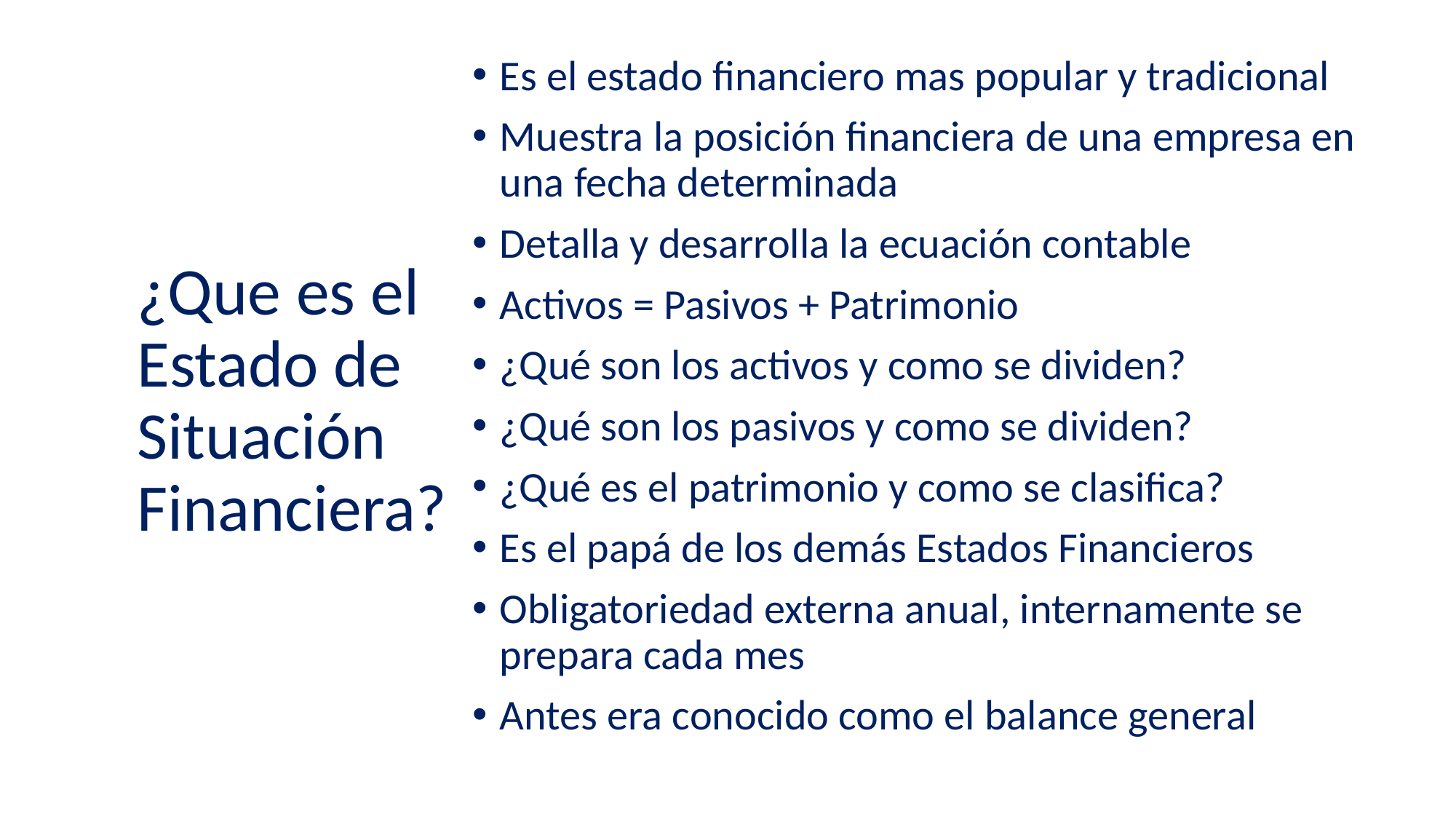

Es el estado financiero mas popular y tradicional
Muestra la posición financiera de una empresa en una fecha determinada
Detalla y desarrolla la ecuación contable
Activos = Pasivos + Patrimonio
¿Qué son los activos y como se dividen?
¿Qué son los pasivos y como se dividen?
¿Qué es el patrimonio y como se clasifica?
Es el papá de los demás Estados Financieros
Obligatoriedad externa anual, internamente se prepara cada mes
Antes era conocido como el balance general

¿Que es el Estado de Situación Financiera?